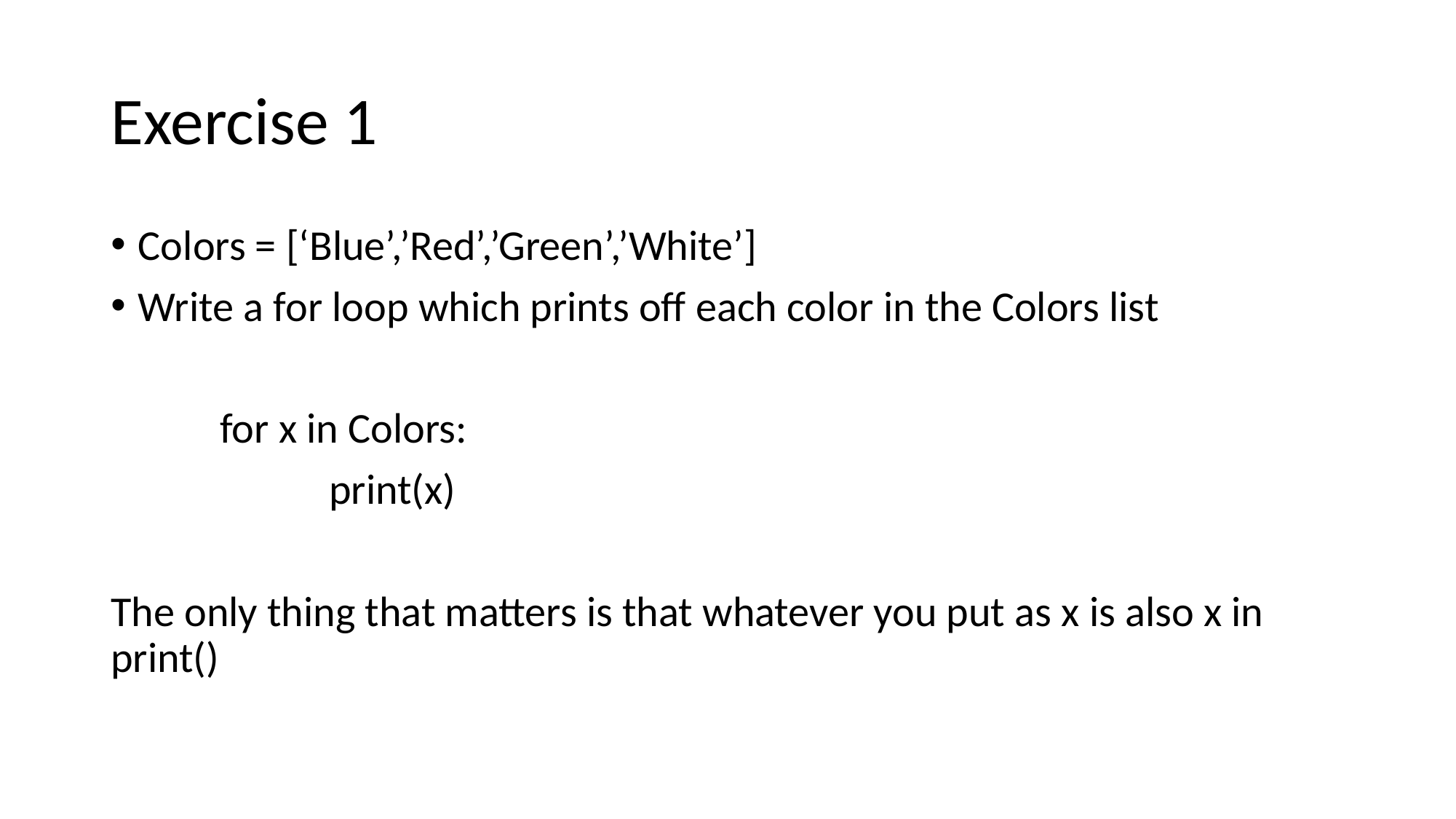

# Exercise 1
Colors = [‘Blue’,’Red’,’Green’,’White’]
Write a for loop which prints off each color in the Colors list

	for x in Colors:
		print(x)

The only thing that matters is that whatever you put as x is also x in print()